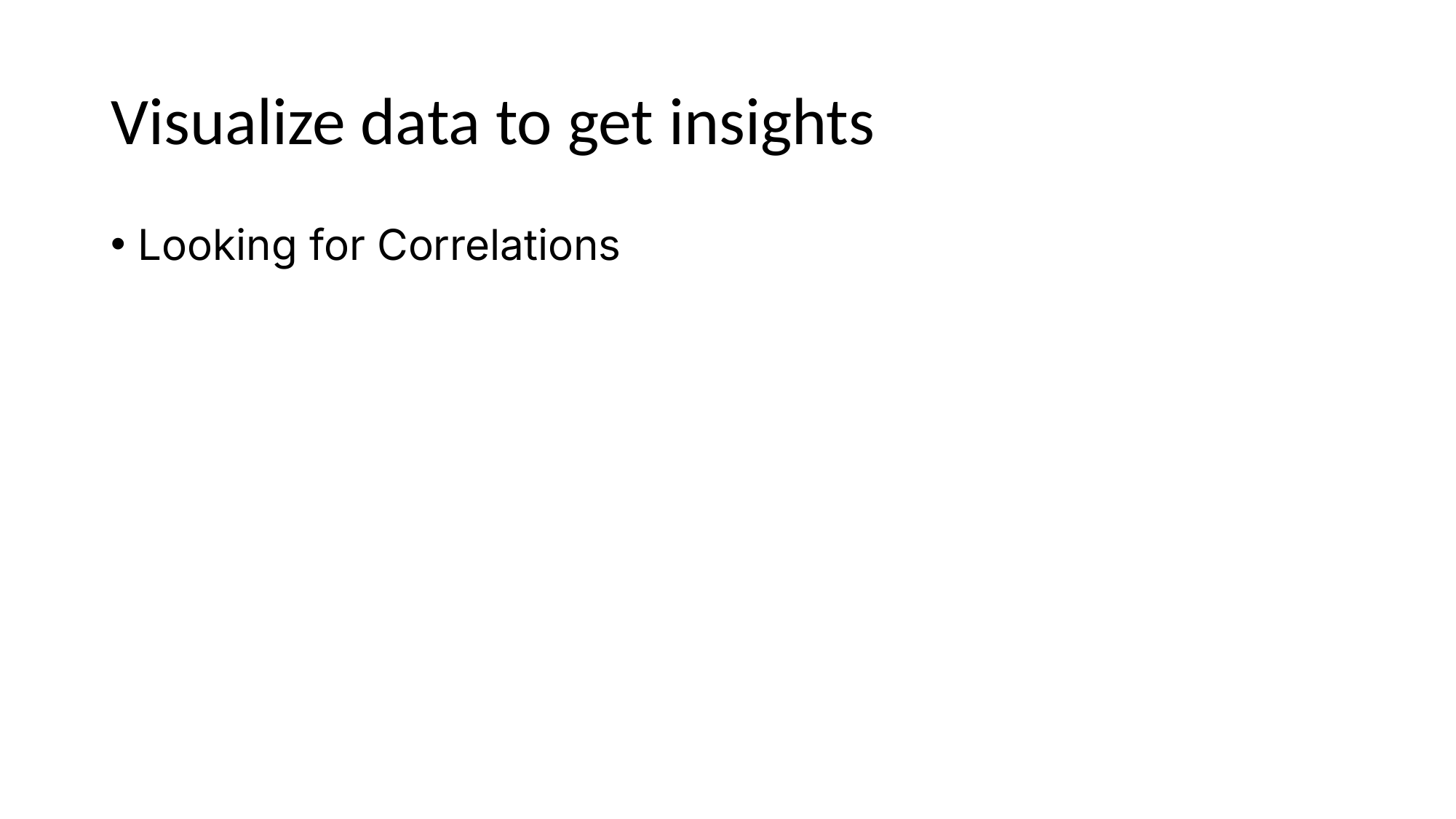

# Visualize data to get insights
Looking for Correlations